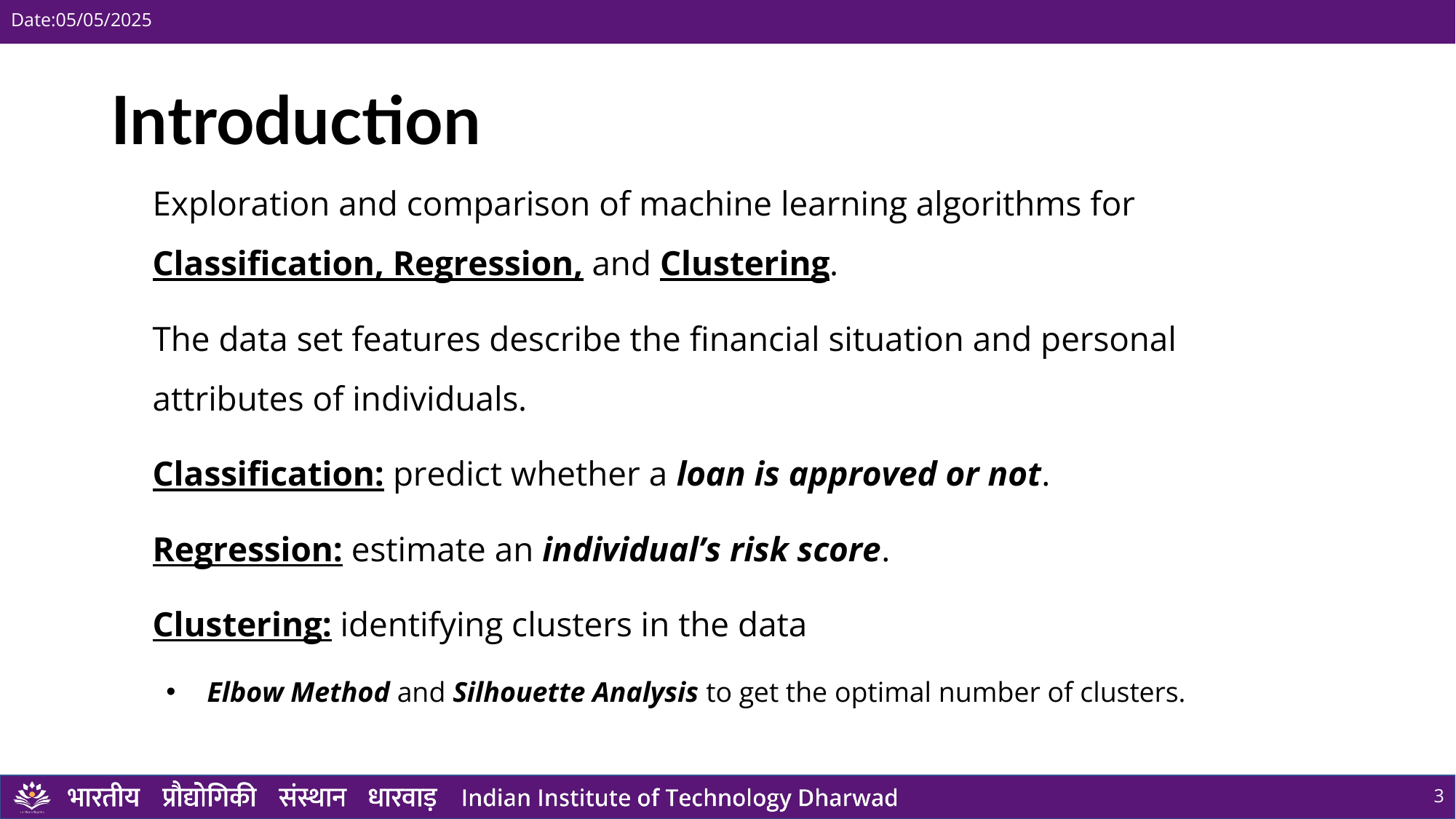

Date:05/05/2025
# Introduction
Exploration and comparison of machine learning algorithms for Classification, Regression, and Clustering.
The data set features describe the financial situation and personal attributes of individuals.
Classification: predict whether a loan is approved or not.
Regression: estimate an individual’s risk score.
Clustering: identifying clusters in the data
Elbow Method and Silhouette Analysis to get the optimal number of clusters.